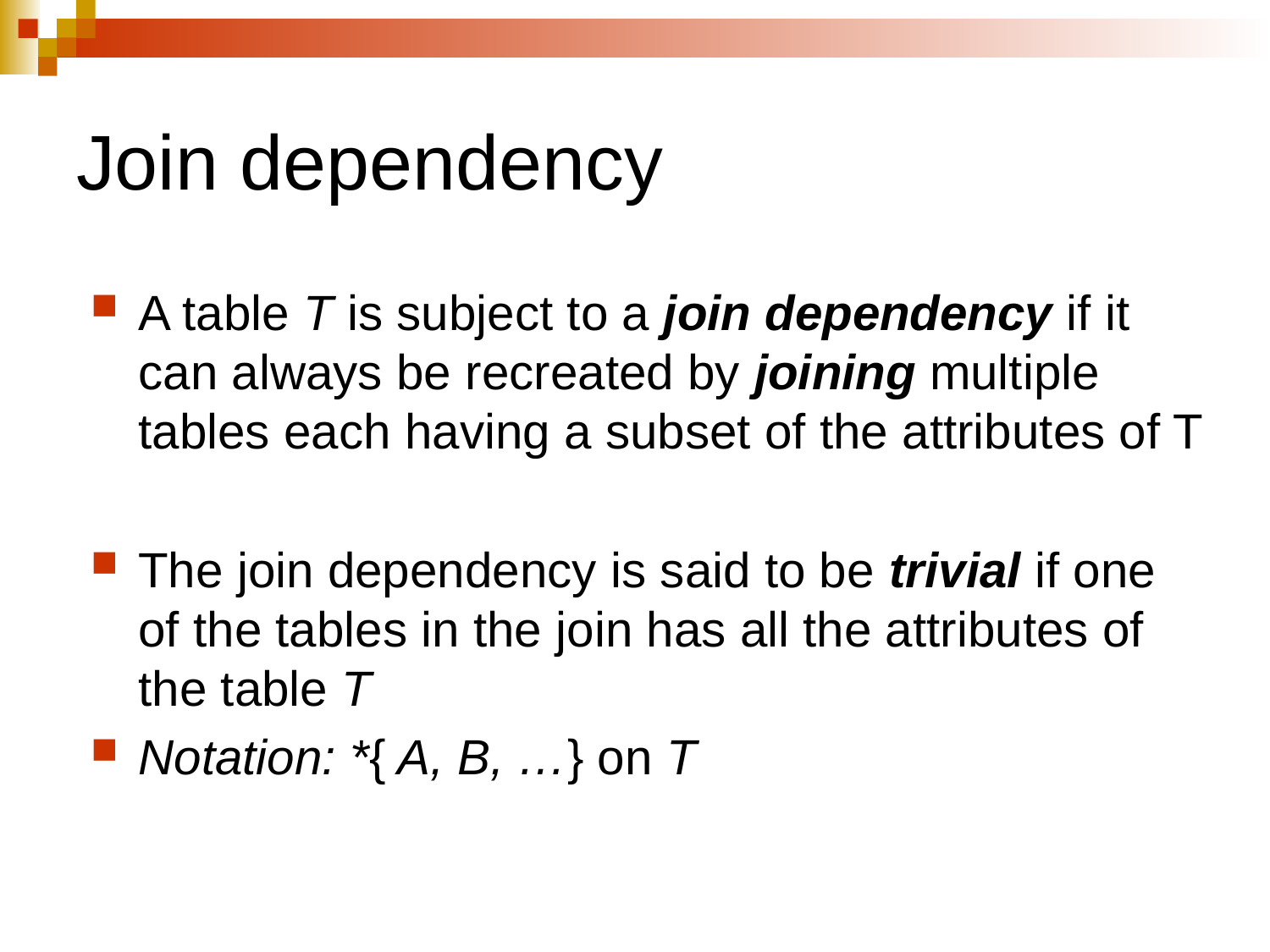

Join dependency
A table T is subject to a join dependency if it can always be recreated by joining multiple tables each having a subset of the attributes of T

The join dependency is said to be trivial if one of the tables in the join has all the attributes of the table T
Notation: *{ A, B, …} on T